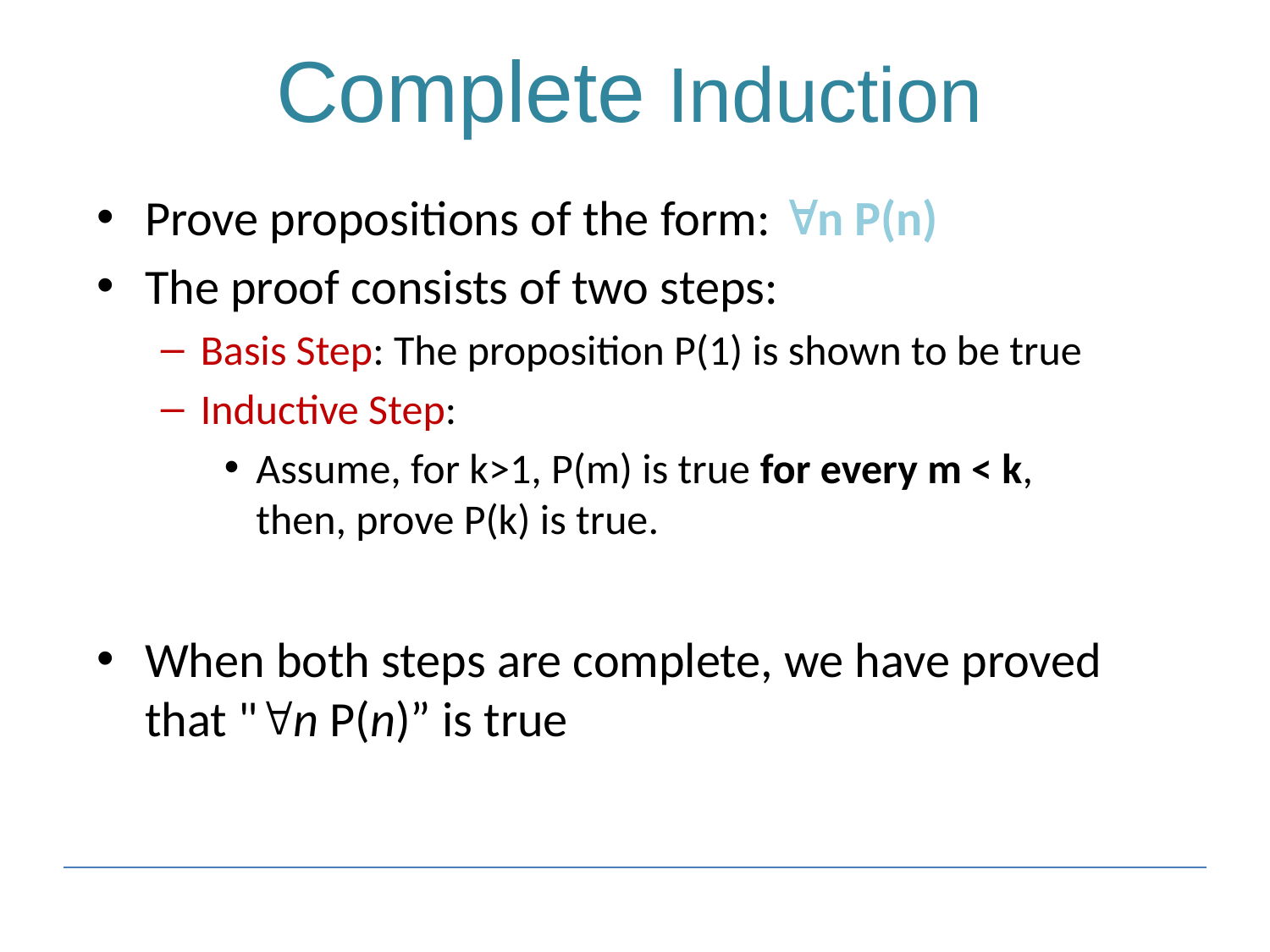

# Complete Induction
Prove propositions of the form: ∀n P(n)
The proof consists of two steps:
Basis Step: The proposition P(1) is shown to be true
Inductive Step:
Assume, for k>1, P(m) is true for every m < k, then, prove P(k) is true.

When both steps are complete, we have proved that "∀n P(n)” is true